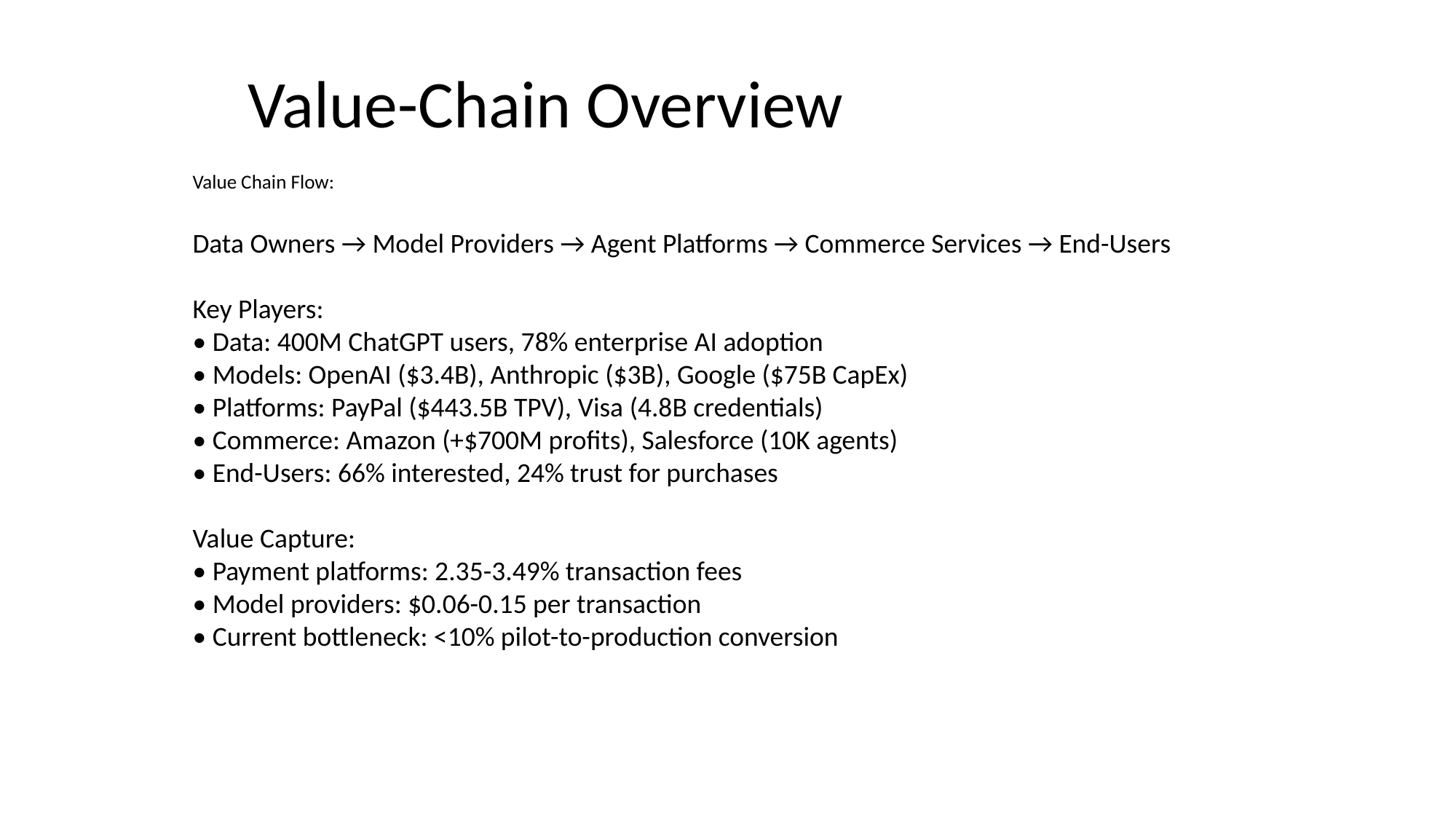

# Value-Chain Overview
Value Chain Flow:

Data Owners → Model Providers → Agent Platforms → Commerce Services → End-Users

Key Players:
• Data: 400M ChatGPT users, 78% enterprise AI adoption
• Models: OpenAI ($3.4B), Anthropic ($3B), Google ($75B CapEx)
• Platforms: PayPal ($443.5B TPV), Visa (4.8B credentials)
• Commerce: Amazon (+$700M profits), Salesforce (10K agents)
• End-Users: 66% interested, 24% trust for purchases

Value Capture:
• Payment platforms: 2.35-3.49% transaction fees
• Model providers: $0.06-0.15 per transaction
• Current bottleneck: <10% pilot-to-production conversion